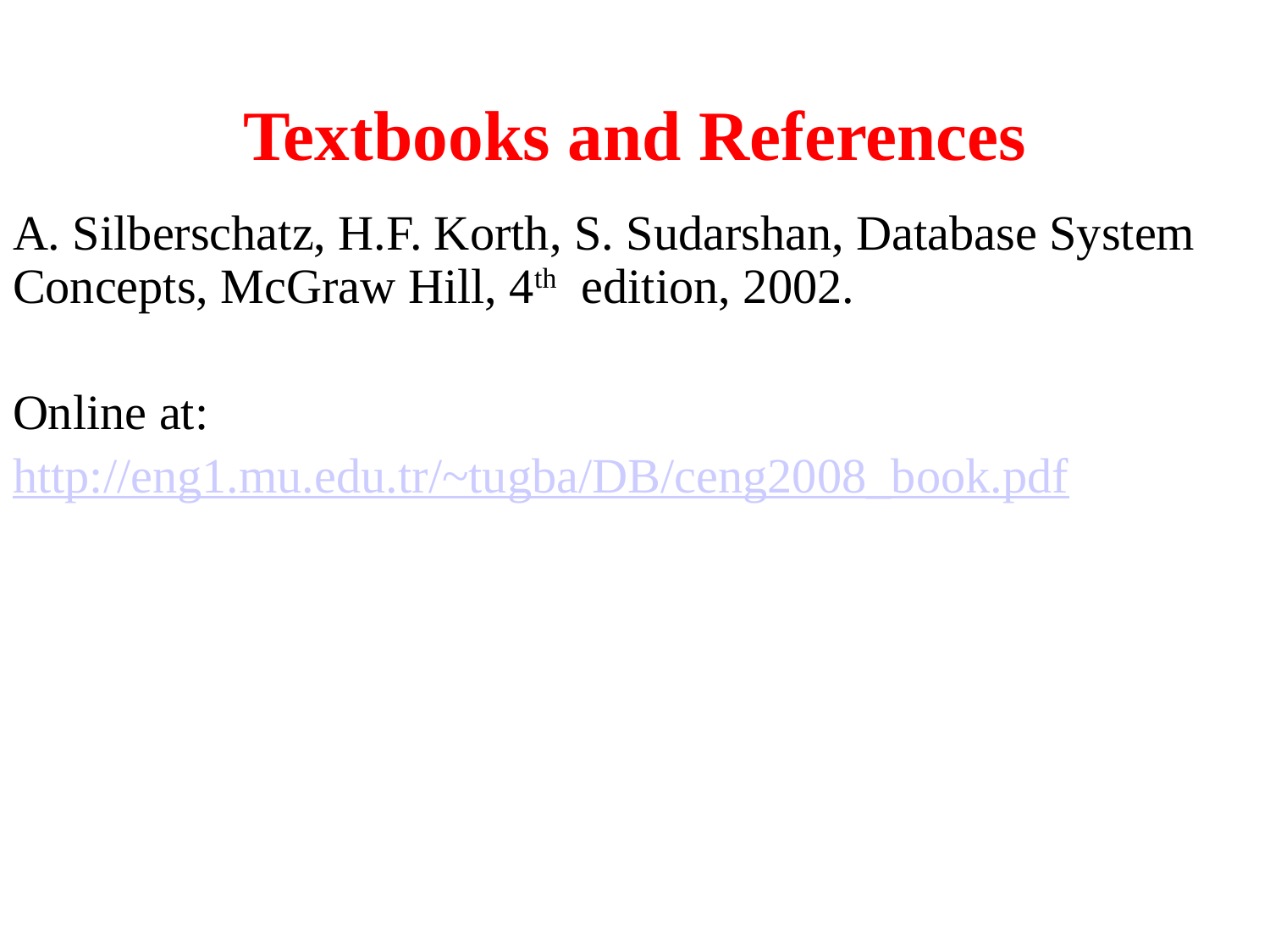

# Textbooks and References
A. Silberschatz, H.F. Korth, S. Sudarshan, Database System Concepts, McGraw Hill, 4th  edition, 2002.

Online at:
http://eng1.mu.edu.tr/~tugba/DB/ceng2008_book.pdf

5